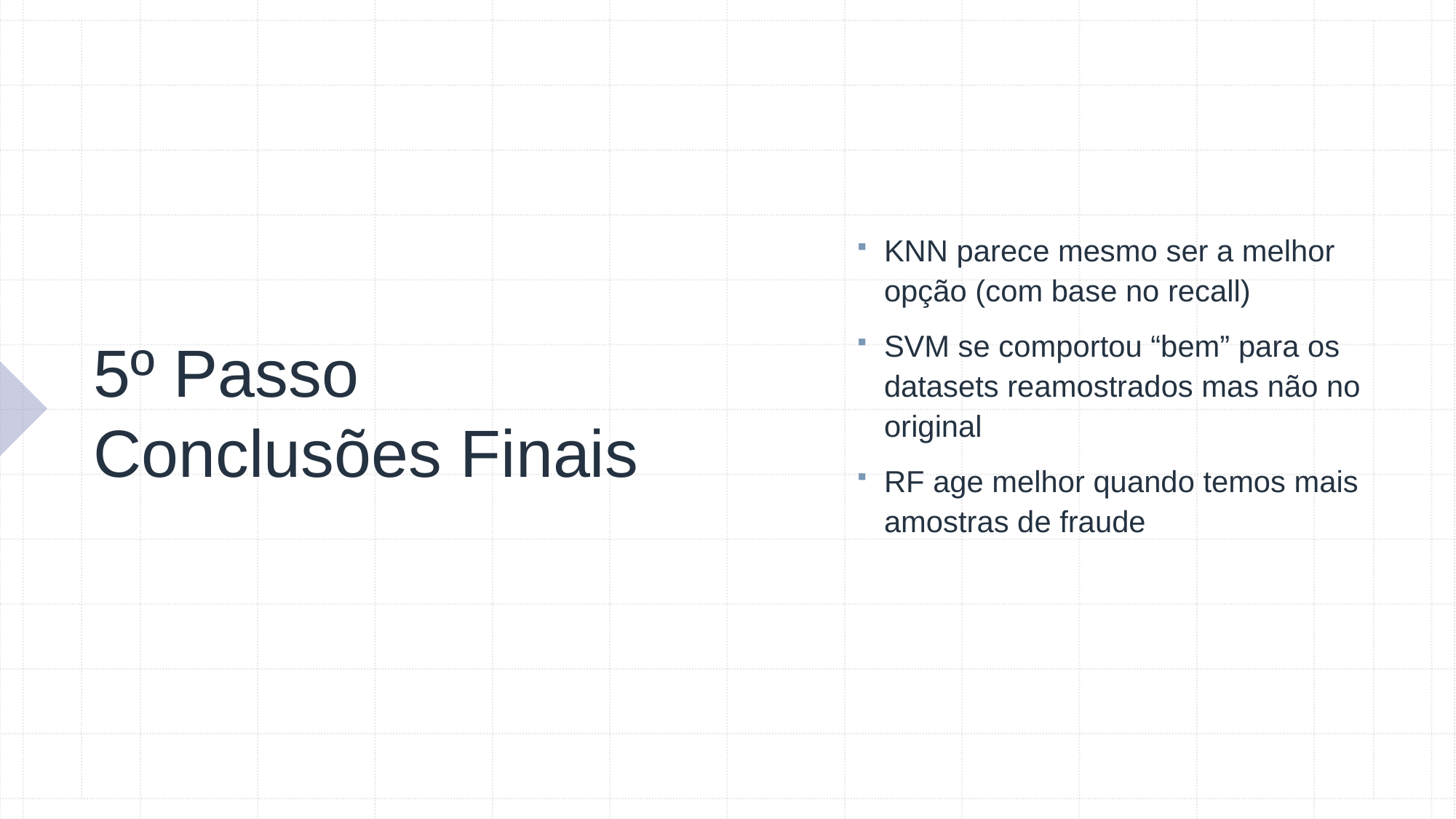

KNN parece mesmo ser a melhor opção (com base no recall)
SVM se comportou “bem” para os datasets reamostrados mas não no original
RF age melhor quando temos mais amostras de fraude

# 5º Passo Conclusões Finais